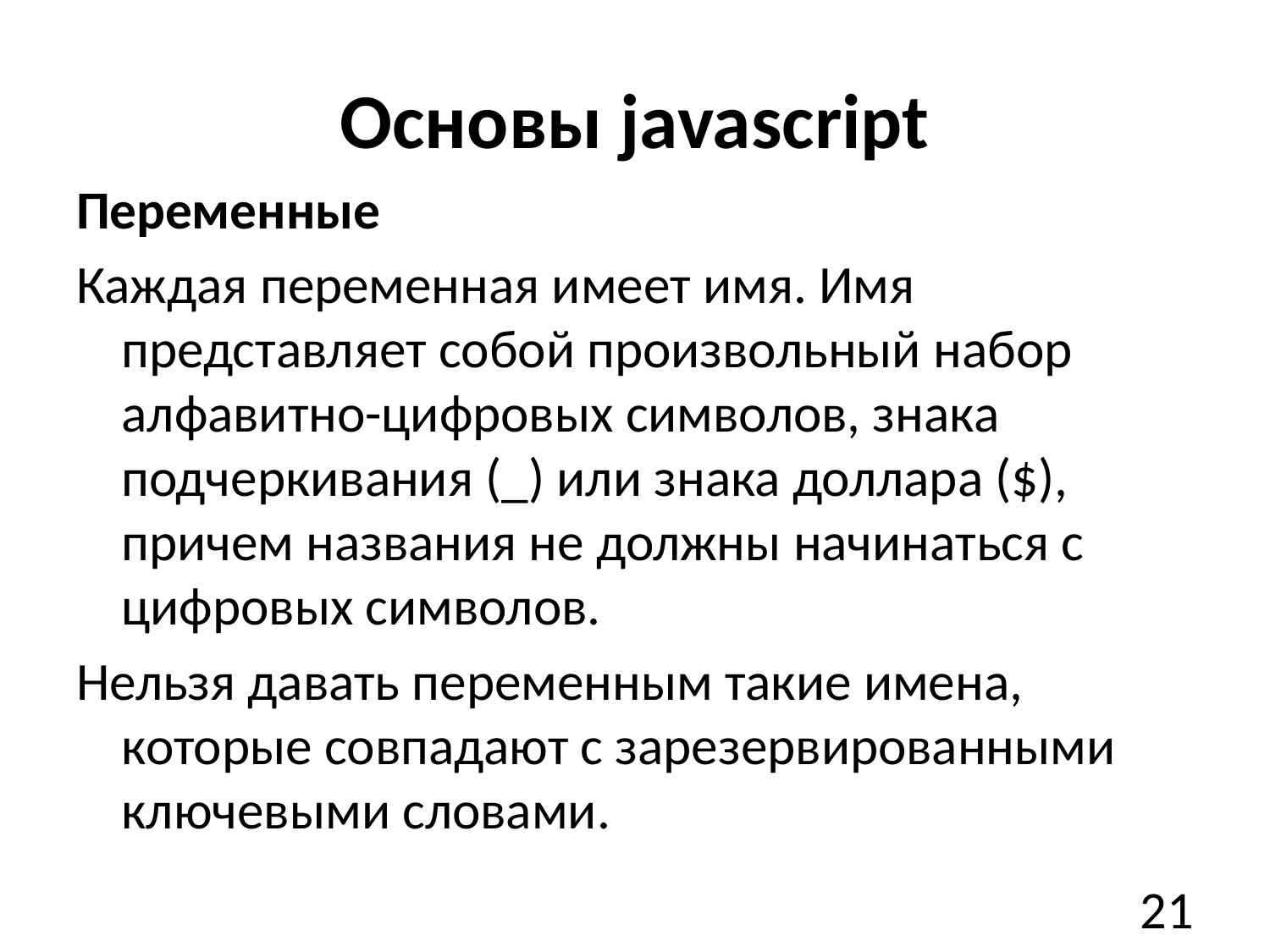

# Основы javascript
Переменные
Каждая переменная имеет имя. Имя представляет собой произвольный набор алфавитно-цифровых символов, знака подчеркивания (_) или знака доллара ($), причем названия не должны начинаться с цифровых символов.
Нельзя давать переменным такие имена, которые совпадают с зарезервированными ключевыми словами.
21